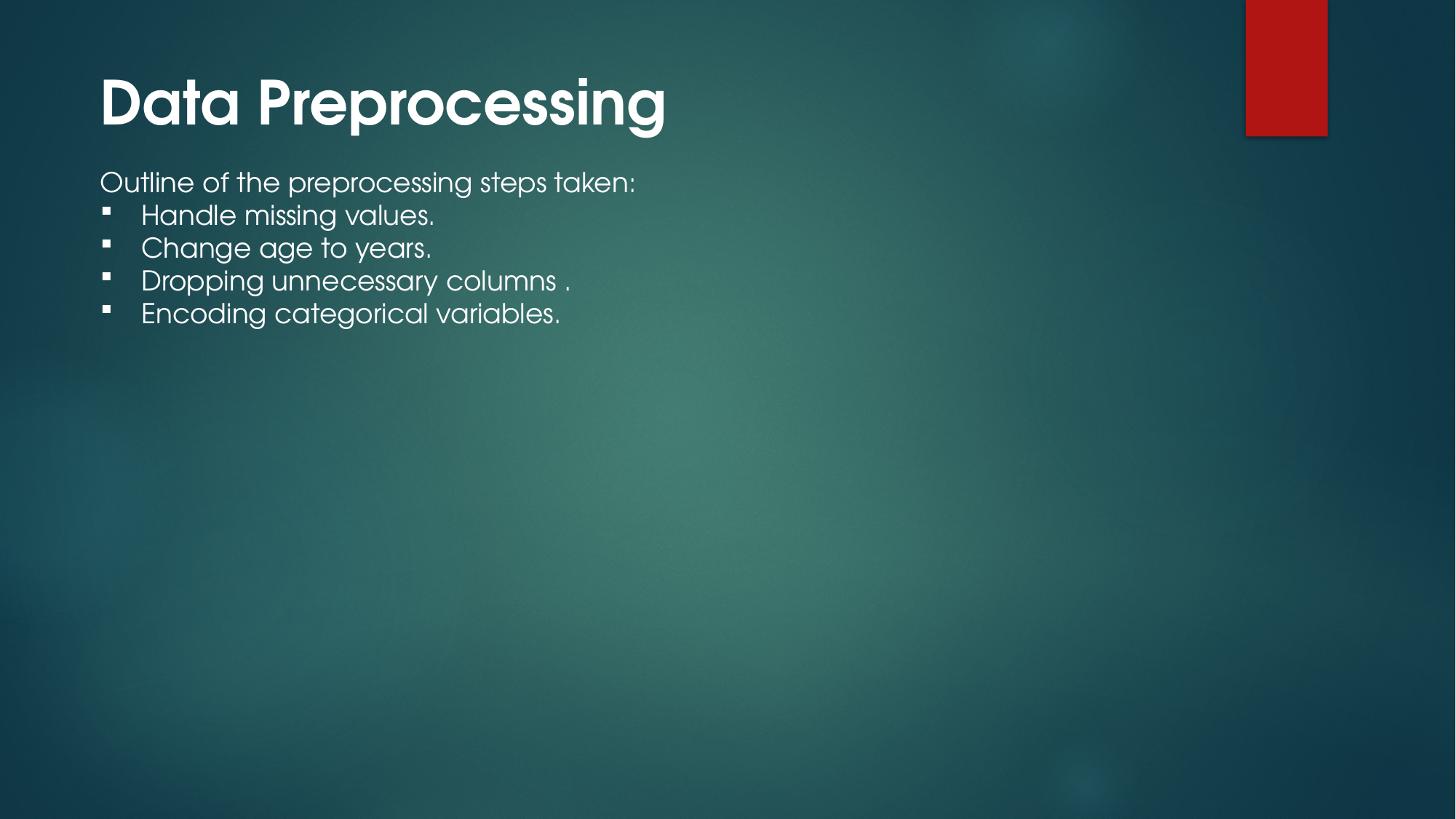

Data Preprocessing
Outline of the preprocessing steps taken:
Handle missing values.
Change age to years.
Dropping unnecessary columns .
Encoding categorical variables.